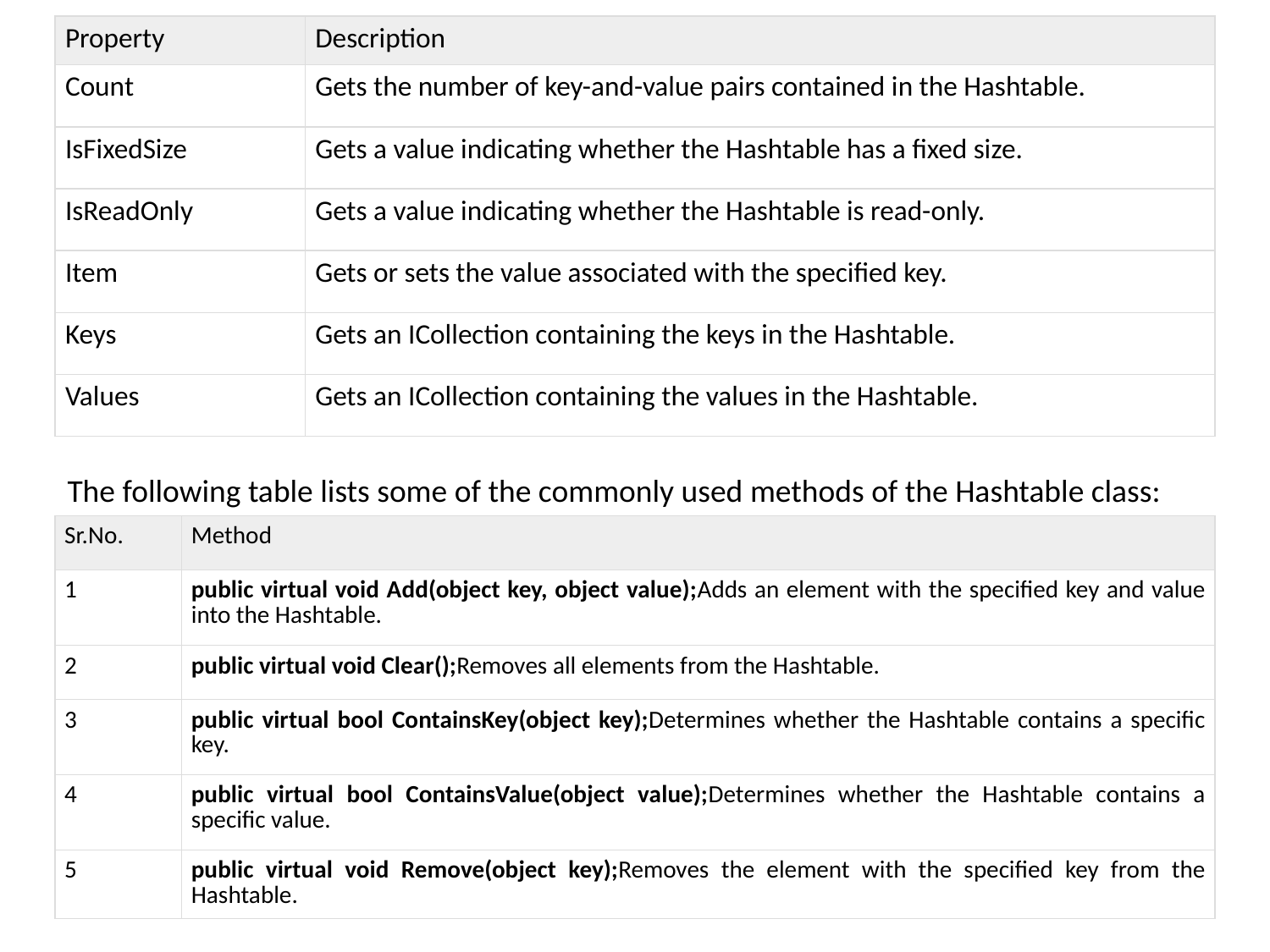

| Property | Description |
| --- | --- |
| Count | Gets the number of key-and-value pairs contained in the Hashtable. |
| IsFixedSize | Gets a value indicating whether the Hashtable has a fixed size. |
| IsReadOnly | Gets a value indicating whether the Hashtable is read-only. |
| Item | Gets or sets the value associated with the specified key. |
| Keys | Gets an ICollection containing the keys in the Hashtable. |
| Values | Gets an ICollection containing the values in the Hashtable. |
The following table lists some of the commonly used methods of the Hashtable class:
| Sr.No. | Method |
| --- | --- |
| 1 | public virtual void Add(object key, object value);Adds an element with the specified key and value into the Hashtable. |
| 2 | public virtual void Clear();Removes all elements from the Hashtable. |
| 3 | public virtual bool ContainsKey(object key);Determines whether the Hashtable contains a specific key. |
| 4 | public virtual bool ContainsValue(object value);Determines whether the Hashtable contains a specific value. |
| 5 | public virtual void Remove(object key);Removes the element with the specified key from the Hashtable. |